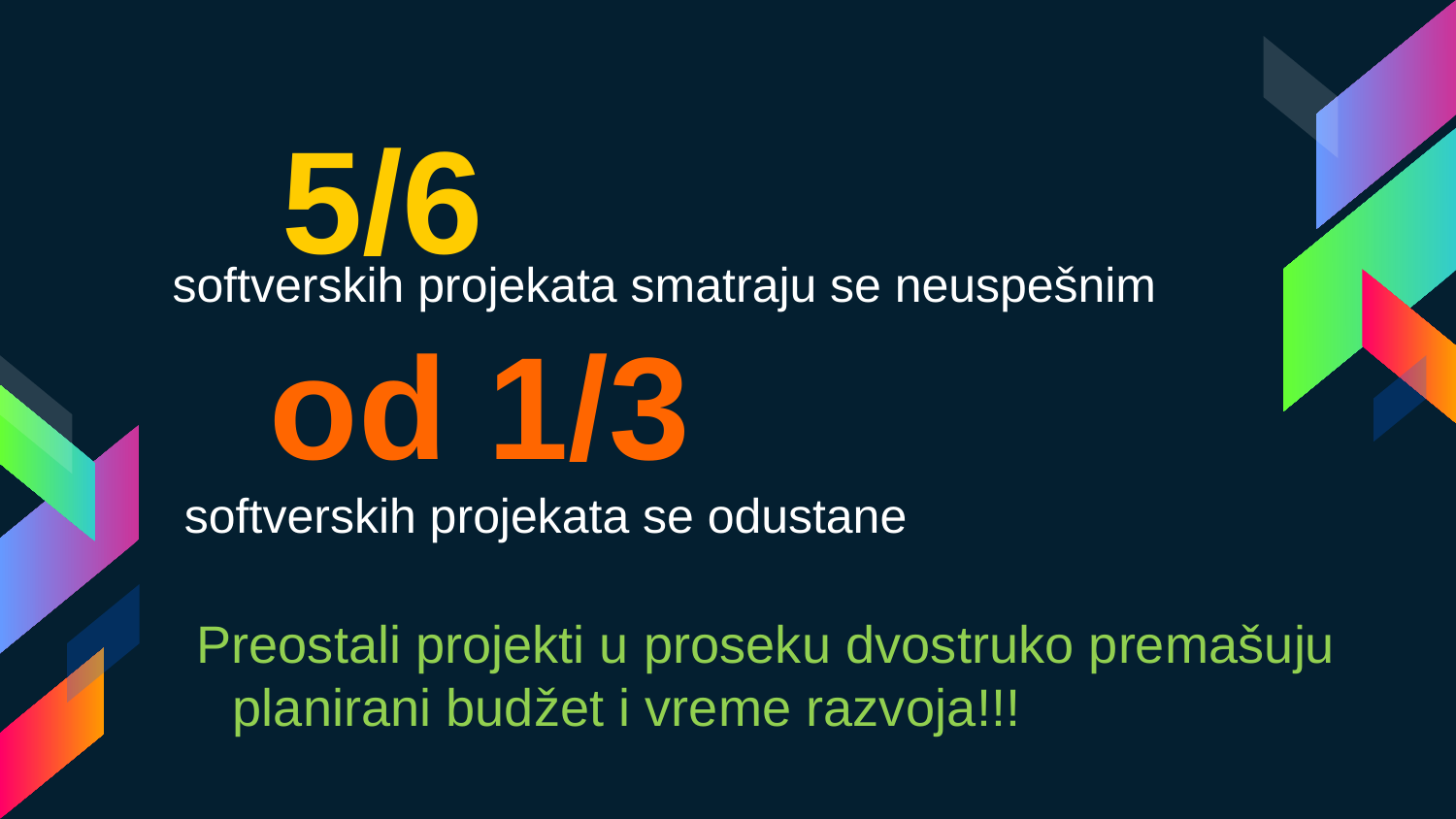

5/6
softverskih projekata smatraju se neuspešnim
od 1/3
softverskih projekata se odustane
Preostali projekti u proseku dvostruko premašuju  planirani budžet i vreme razvoja!!!